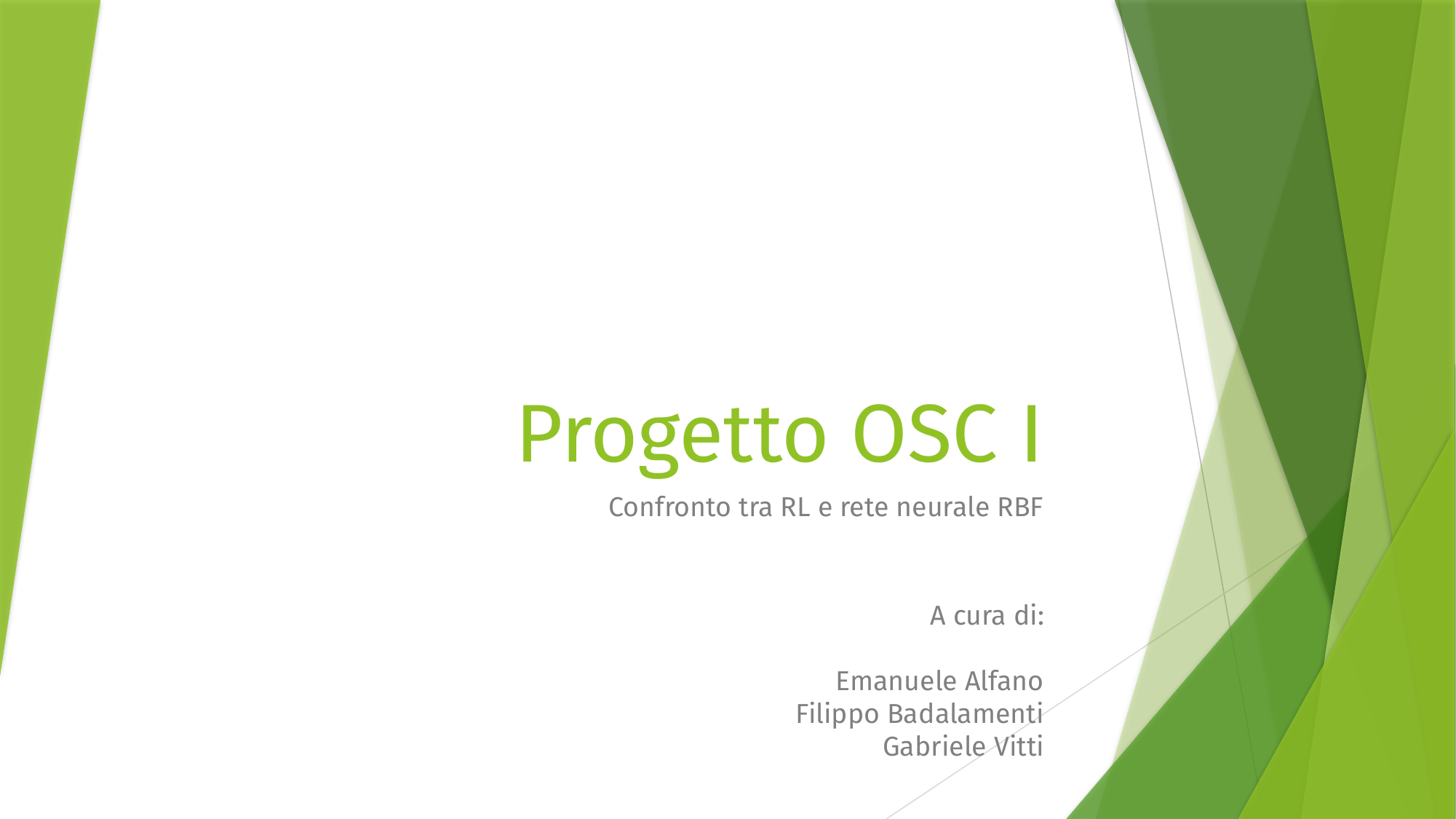

# Progetto OSC I
Confronto tra RL e rete neurale RBF
A cura di:

Emanuele Alfano
Filippo Badalamenti
Gabriele Vitti